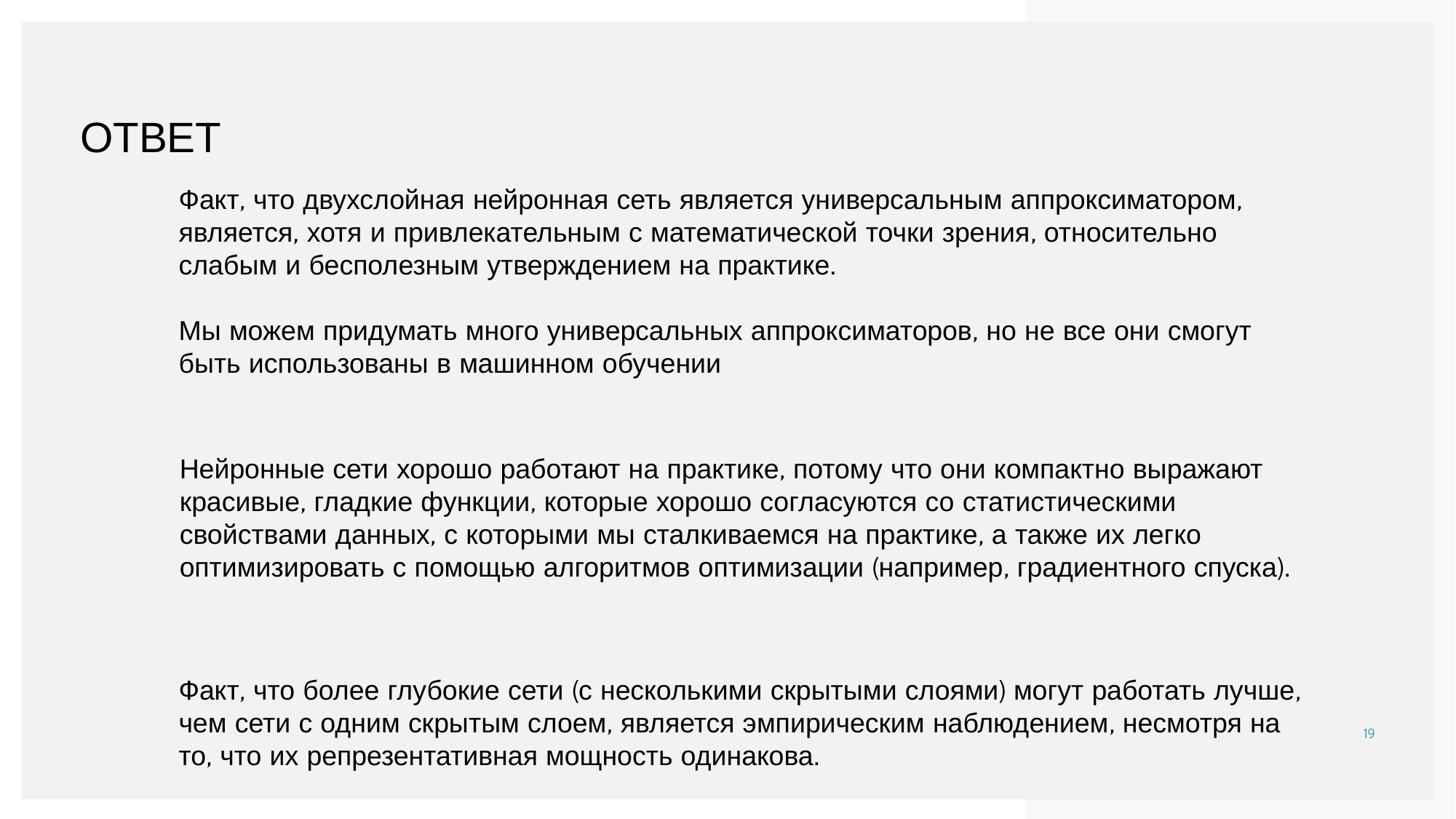

# Ответ
Факт, что двухслойная нейронная сеть является универсальным аппроксиматором, является, хотя и привлекательным с математической точки зрения, относительно слабым и бесполезным утверждением на практике.

Мы можем придумать много универсальных аппроксиматоров, но не все они смогут быть использованы в машинном обучении
Нейронные сети хорошо работают на практике, потому что они компактно выражают красивые, гладкие функции, которые хорошо согласуются со статистическими свойствами данных, с которыми мы сталкиваемся на практике, а также их легко оптимизировать с помощью алгоритмов оптимизации (например, градиентного спуска).
Факт, что более глубокие сети (с несколькими скрытыми слоями) могут работать лучше, чем сети с одним скрытым слоем, является эмпирическим наблюдением, несмотря на то, что их репрезентативная мощность одинакова.
19